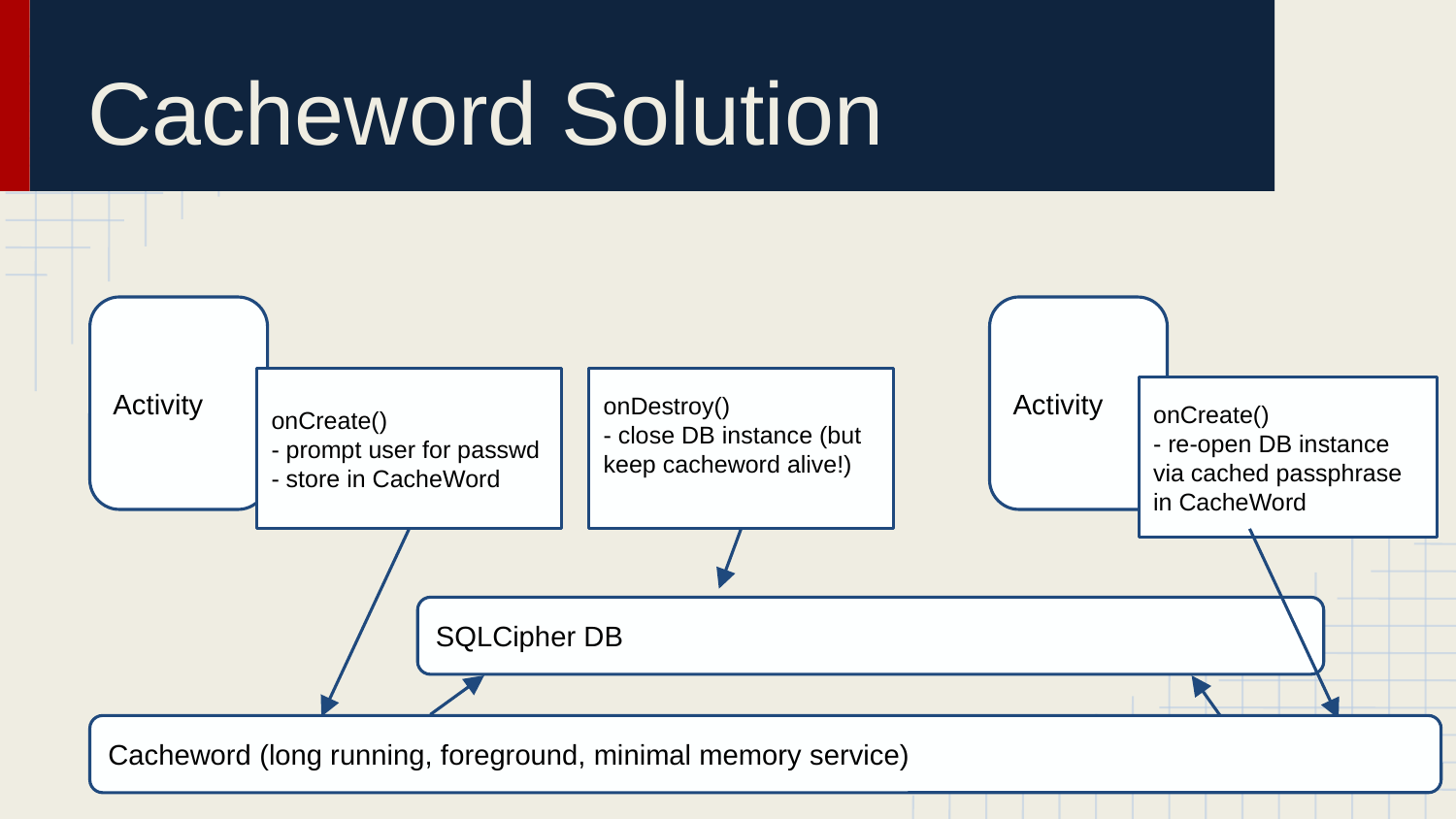

# Cacheword Solution
Activity
Activity
onCreate()
- prompt user for passwd
- store in CacheWord
onDestroy()
- close DB instance (but keep cacheword alive!)

onCreate()
- re-open DB instance via cached passphrase in CacheWord

SQLCipher DB
Cacheword (long running, foreground, minimal memory service)